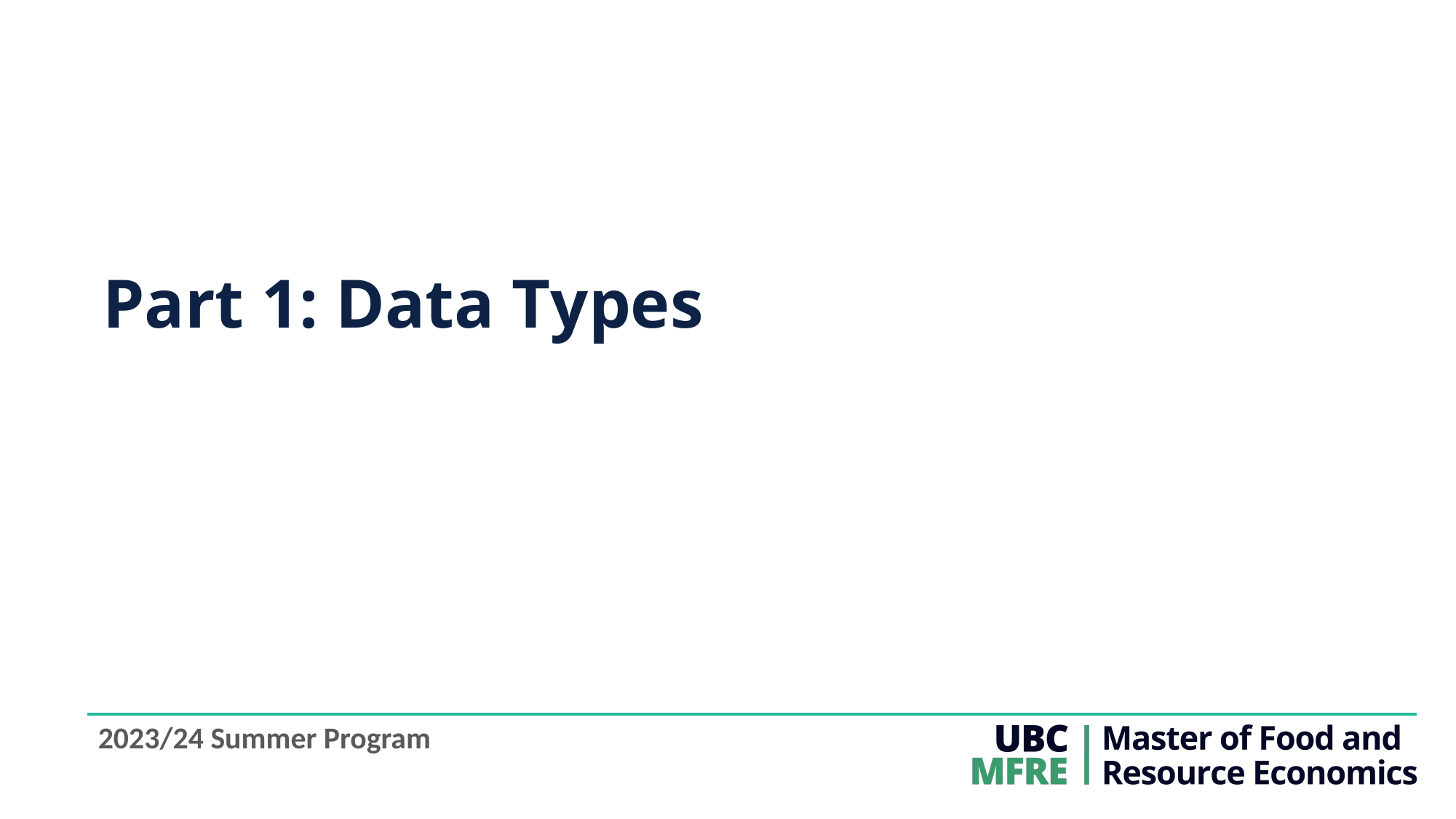

# Part 1: Data Types
2023/24 Summer Program